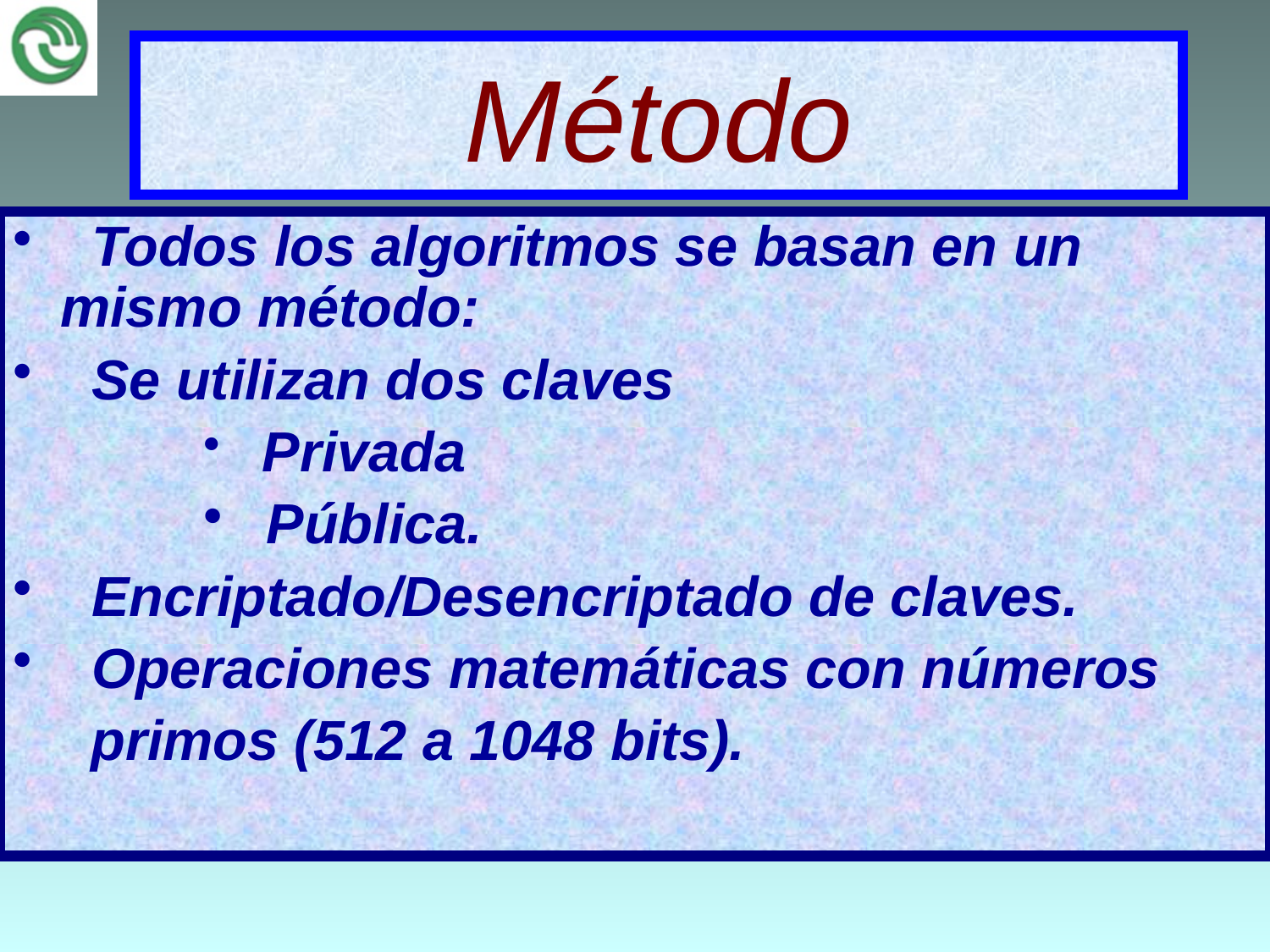

# Método
  Todos los algoritmos se basan en un mismo método:
  Se utilizan dos claves
  Privada
  Pública.
  Encriptado/Desencriptado de claves.
  Operaciones matemáticas con números
     primos (512 a 1048 bits).